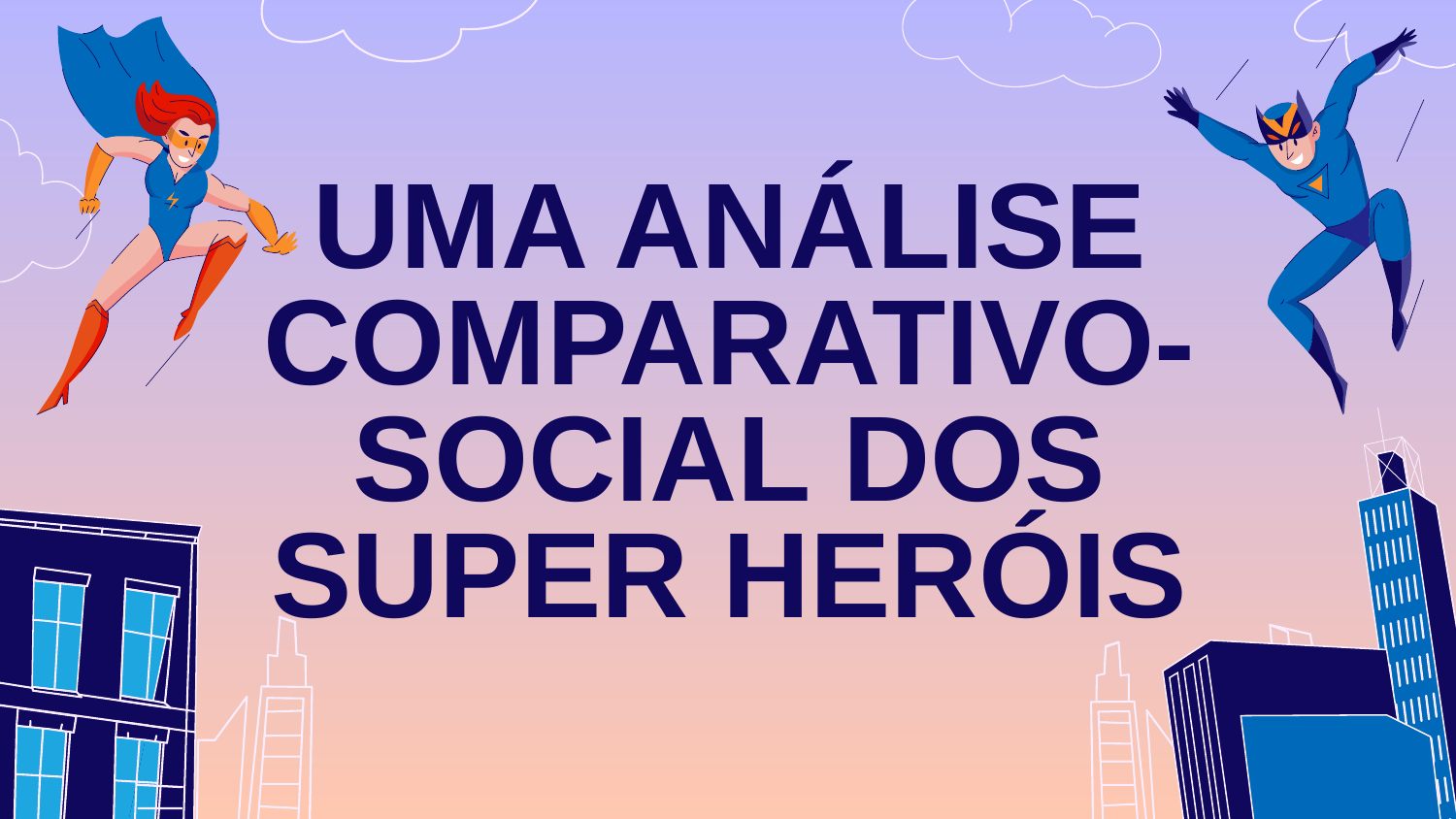

# UMA ANÁLISE COMPARATIVO-SOCIAL DOS SUPER HERÓIS